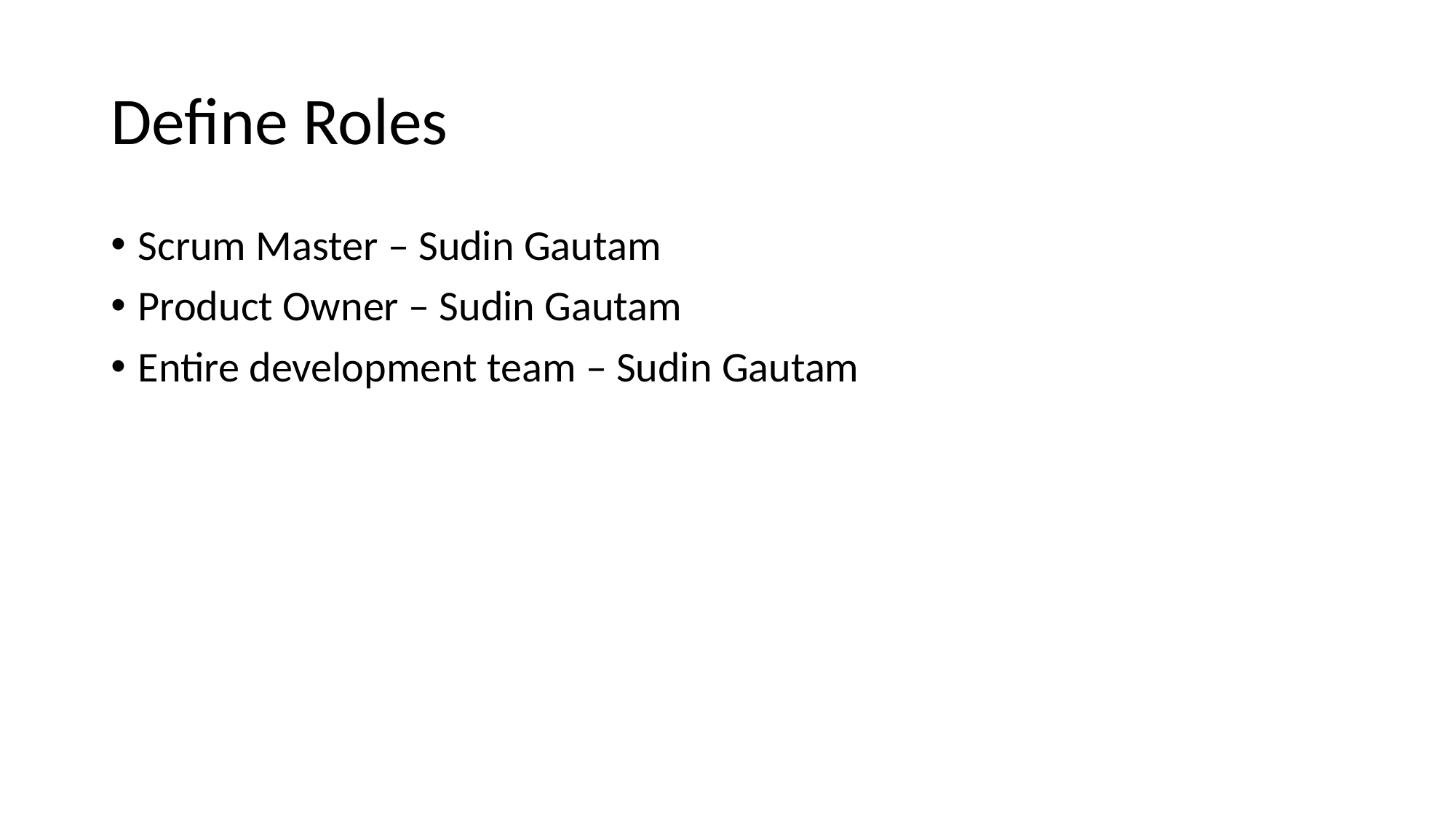

# Define Roles
Scrum Master – Sudin Gautam
Product Owner – Sudin Gautam
Entire development team – Sudin Gautam